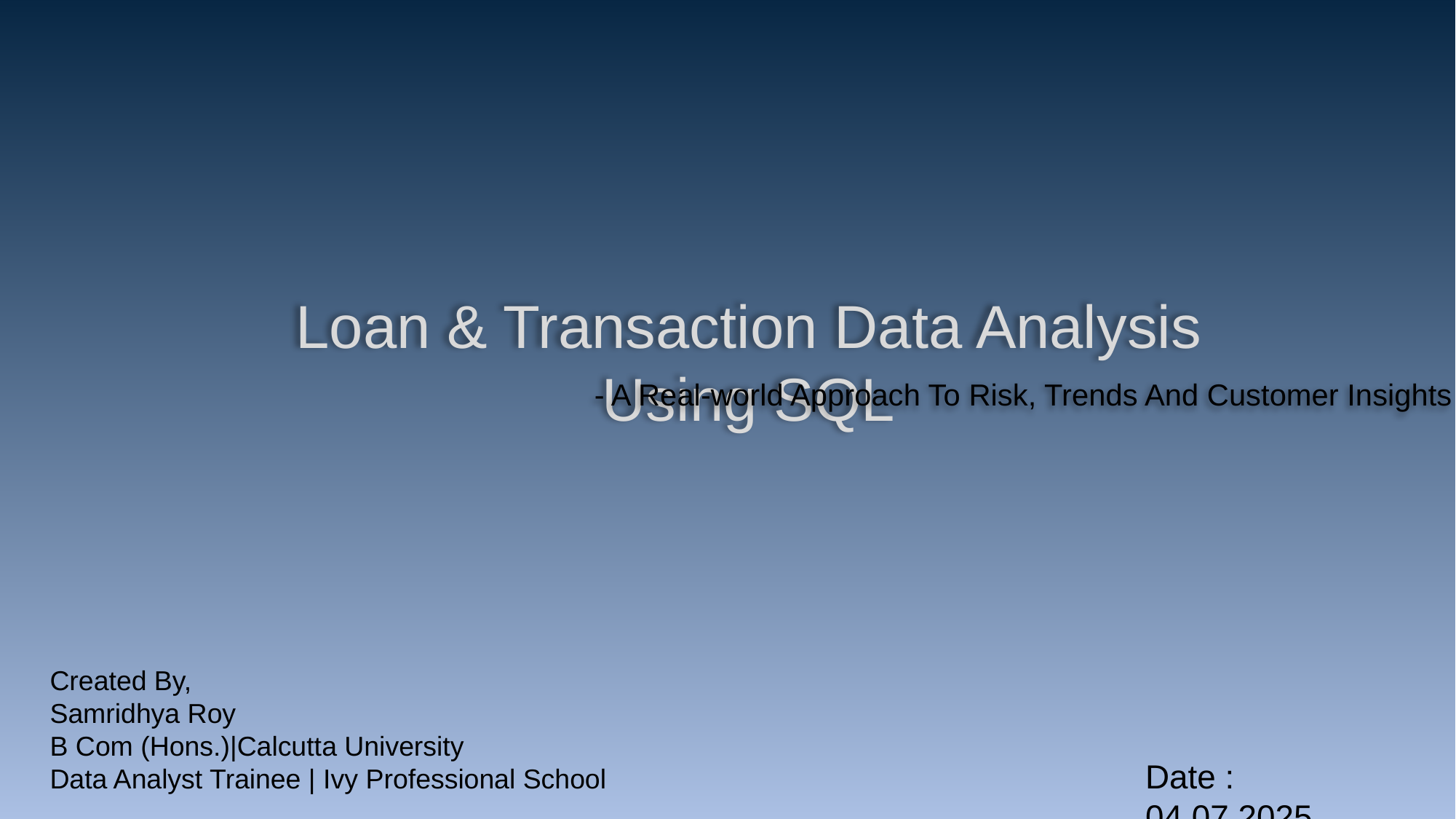

Loan & Transaction Data Analysis Using SQL
- A Real-world Approach To Risk, Trends And Customer Insights
Created By,
Samridhya Roy
B Com (Hons.)|Calcutta University
Data Analyst Trainee | Ivy Professional School
Date : 04.07.2025